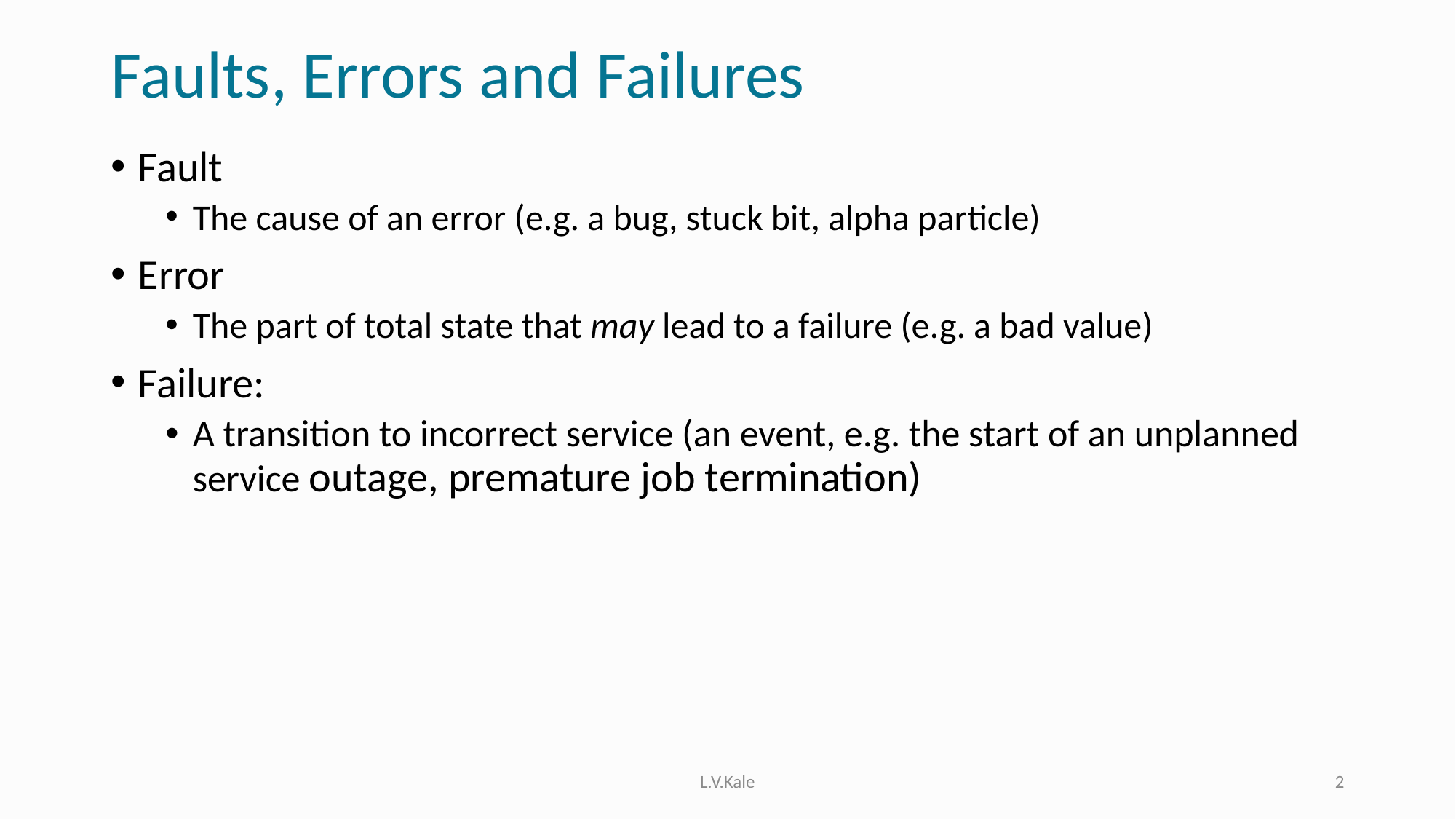

# Faults, Errors and Failures
Fault
The cause of an error (e.g. a bug, stuck bit, alpha particle)
Error
The part of total state that may lead to a failure (e.g. a bad value)
Failure:
A transition to incorrect service (an event, e.g. the start of an unplanned service outage, premature job termination)
L.V.Kale
2